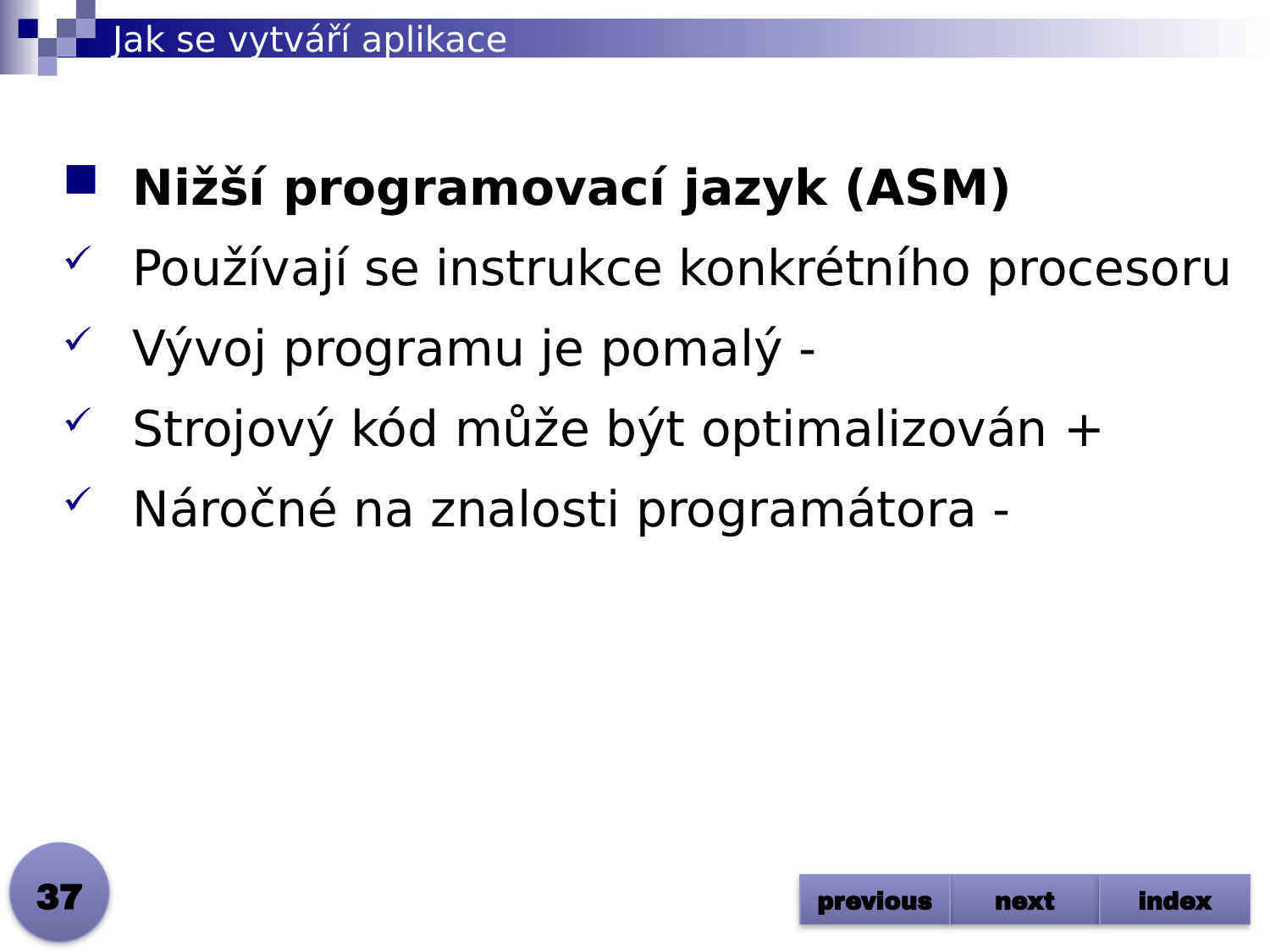

# Jak se vytváří aplikace
Nižší programovací jazyk (ASM)
Používají se instrukce konkrétního procesoru
Vývoj programu je pomalý -
Strojový kód může být optimalizován +
Náročné na znalosti programátora -

37
previous
next
index